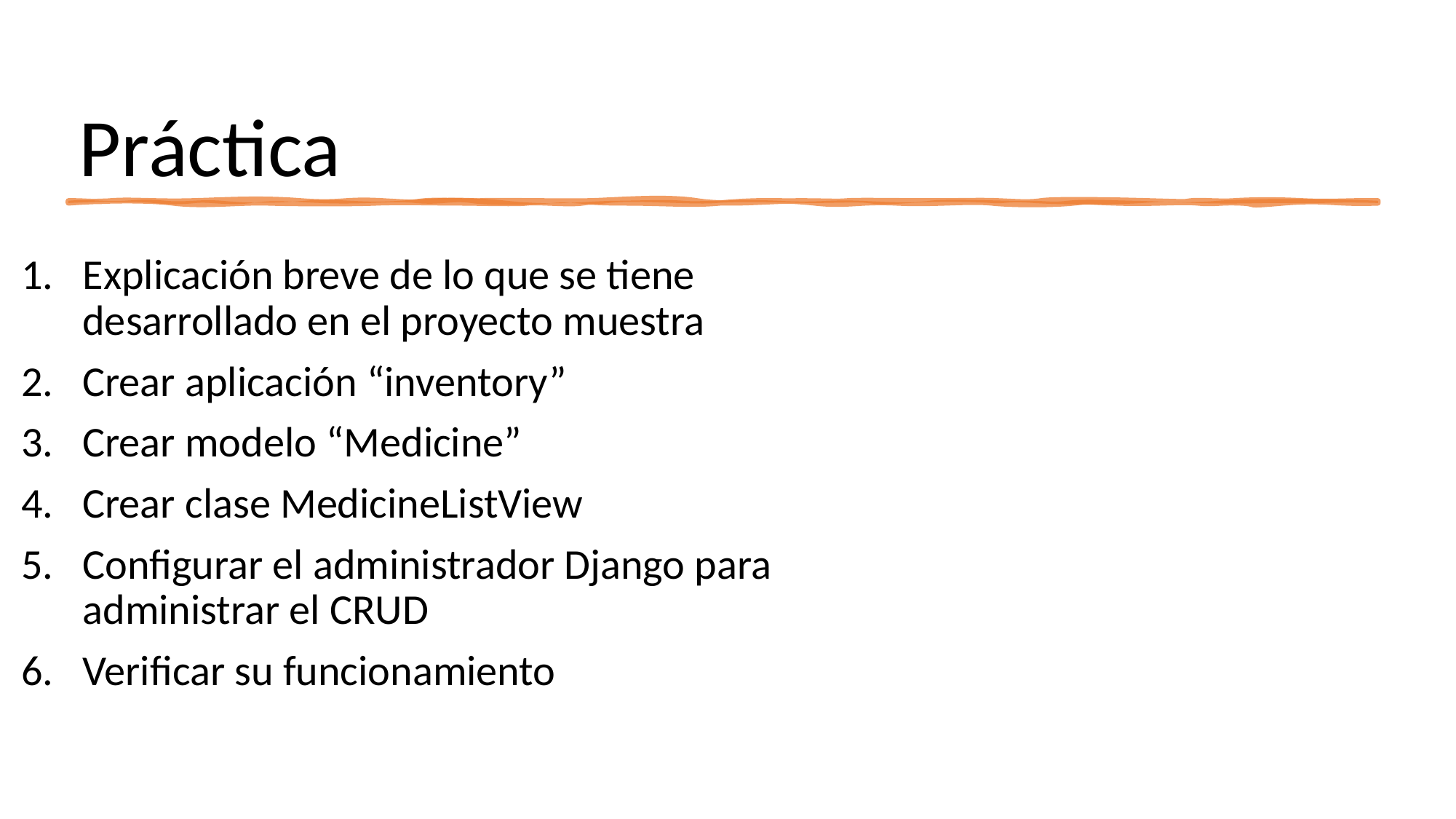

# Práctica

Explicación breve de lo que se tiene desarrollado en el proyecto muestra
Crear aplicación “inventory”
Crear modelo “Medicine”
Crear clase MedicineListView
Configurar el administrador Django para administrar el CRUD
Verificar su funcionamiento